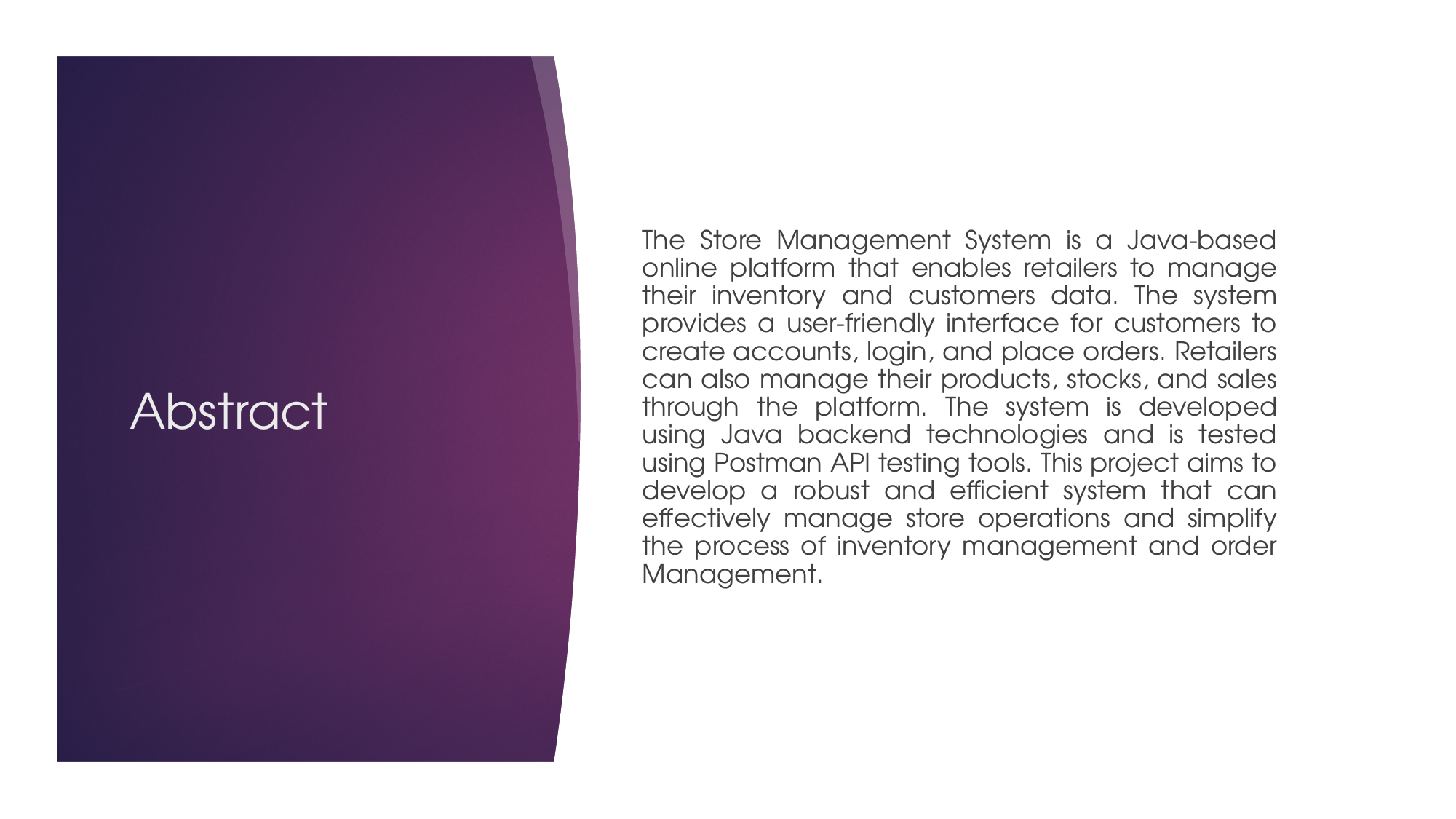

The Store Management System is a Java-based online platform that enables retailers to manage their inventory and customers data. The system provides a user-friendly interface for customers to create accounts, login, and place orders. Retailers can also manage their products, stocks, and sales through the platform. The system is developed using Java backend technologies and is tested using Postman API testing tools. This project aims to develop a robust and efficient system that can effectively manage store operations and simplify the process of inventory management and order Management.
# Abstract